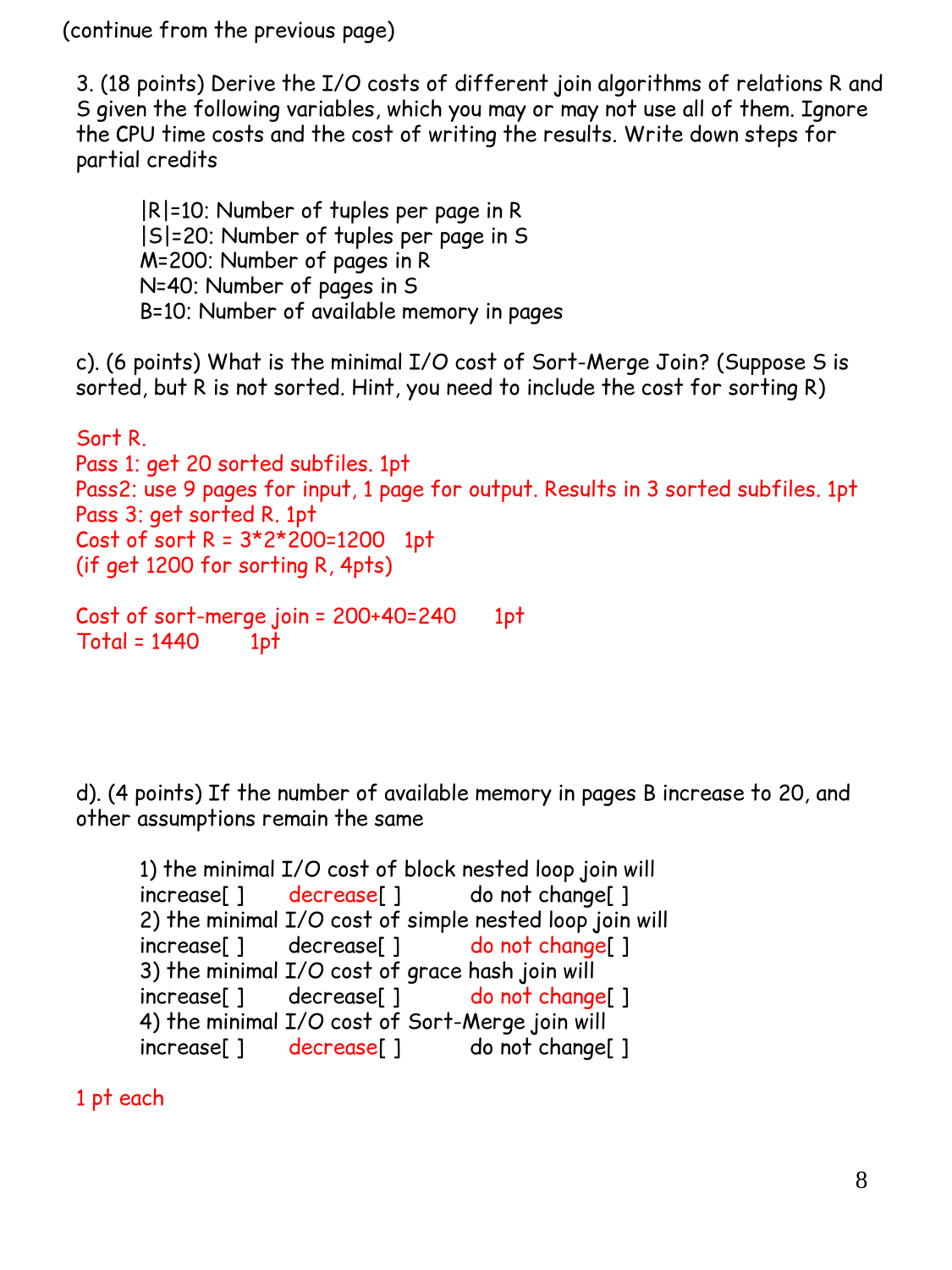

(continue from the previous page)
3. (18 points) Derive the I/O costs of different join algorithms of relations R and S given the following variables, which you may or may not use all of them. Ignore the CPU time costs and the cost of writing the results. Write down steps for partial credits

|R|=10: Number of tuples per page in R
|S|=20: Number of tuples per page in S
M=200: Number of pages in R
N=40: Number of pages in S
B=10: Number of available memory in pages

c). (6 points) What is the minimal I/O cost of Sort-Merge Join​? (Suppose S is sorted, but R is not sorted. Hint, you need to include the cost for sorting R)

Sort R.
Pass 1: get 20 sorted subfiles. 1pt
Pass2: use 9 pages for input, 1 page for output. Results in 3 sorted subfiles. 1pt
Pass 3: get sorted R. 1pt
Cost of sort R = 3*2*200=1200   1pt
(if get 1200 for sorting R, 4pts)

Cost of sort-merge join = 200+40=240      1pt
Total = 1440        1pt

d). (4 points) If the number of available memory in pages B increase to 20, and other assumptions remain the same

1) the minimal I/O cost of block nested loop join will
increase[ ]       decrease[ ]           do not change[ ]
2) the minimal I/O cost of simple nested loop join will
increase[ ]       decrease[ ]           do not change[ ]
3) the minimal I/O cost of grace hash join will
increase[ ]       decrease[ ]           do not change[ ]
4) the minimal I/O cost of Sort-Merge join will
increase[ ]       decrease[ ]           do not change[ ]

1 pt each
8